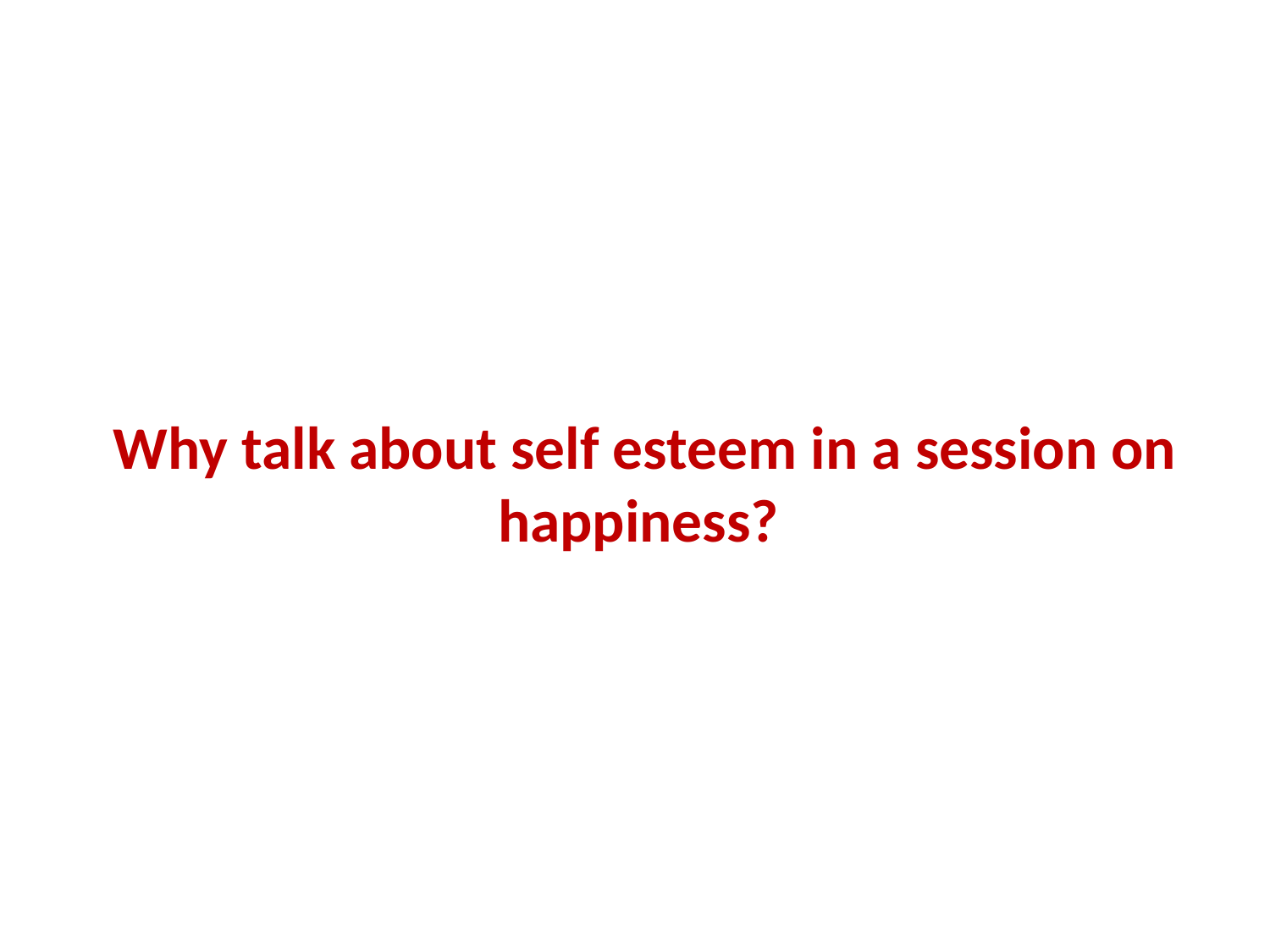

# Why talk about self esteem in a session on happiness?